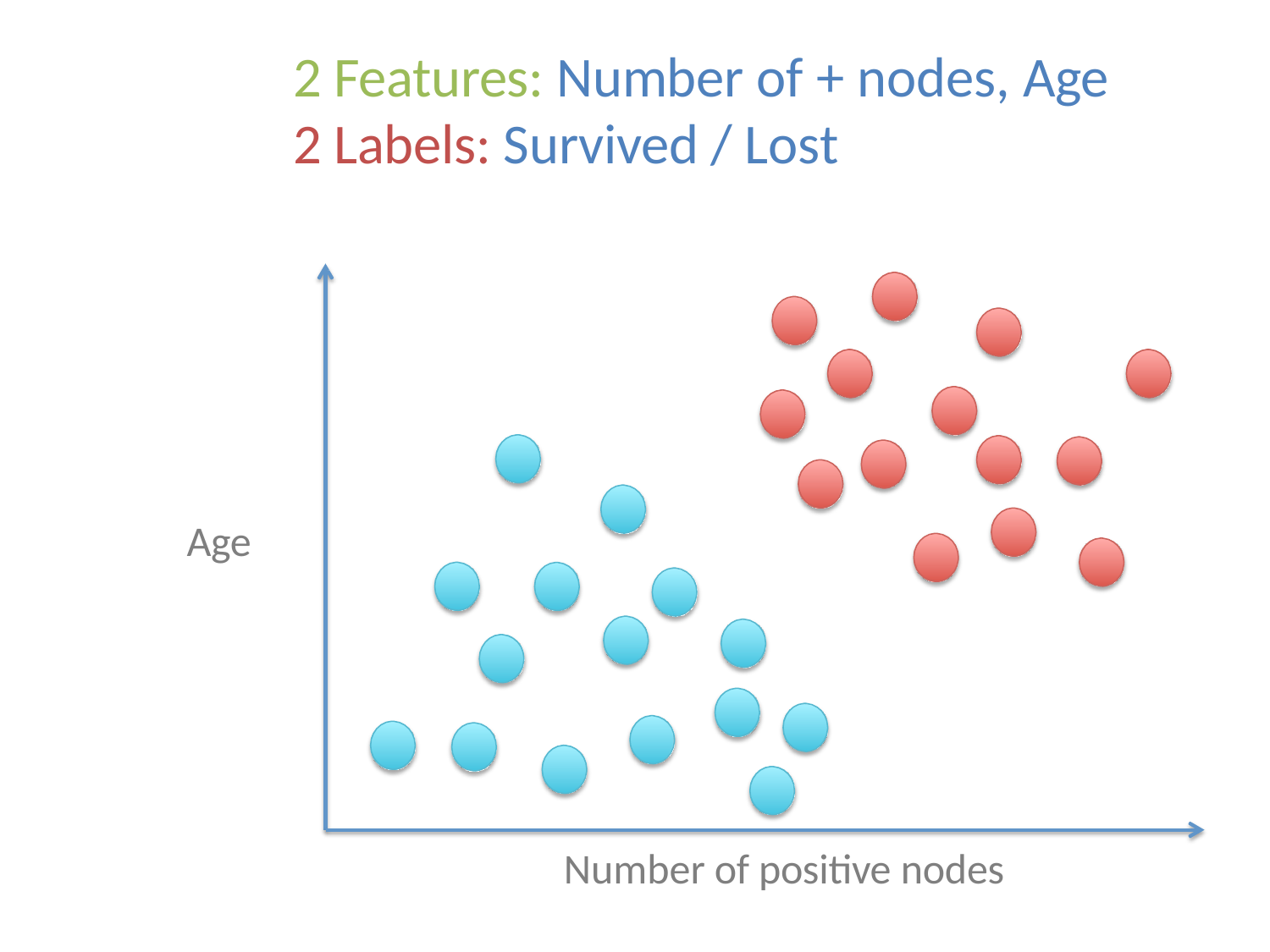

2 Features: Number of + nodes, Age
2 Labels: Survived / Lost

Age

Number of positive nodes